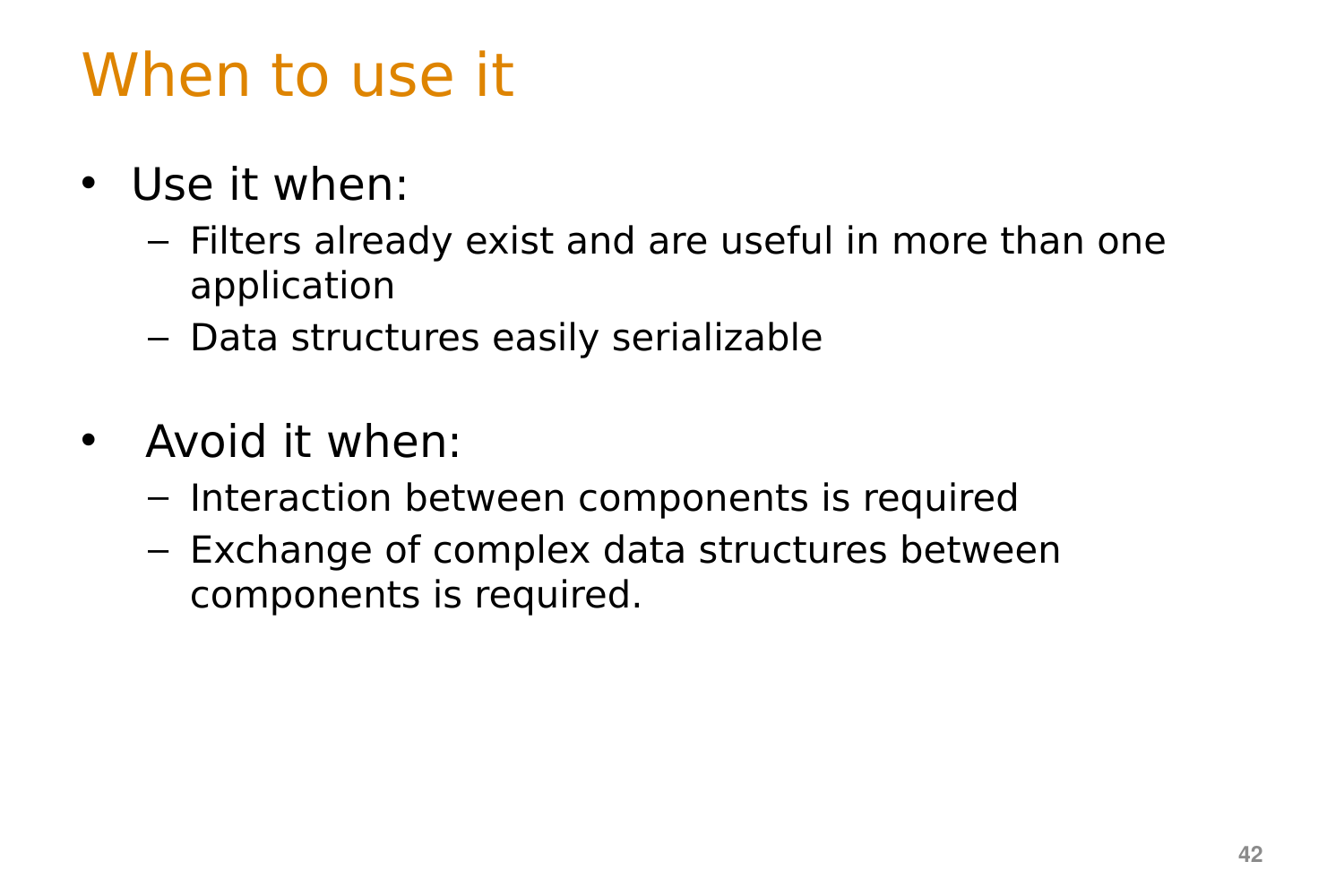

# When to use it
Use it when:
Filters already exist and are useful in more than one application
Data structures easily serializable
 Avoid it when:
Interaction between components is required
Exchange of complex data structures between components is required.
42